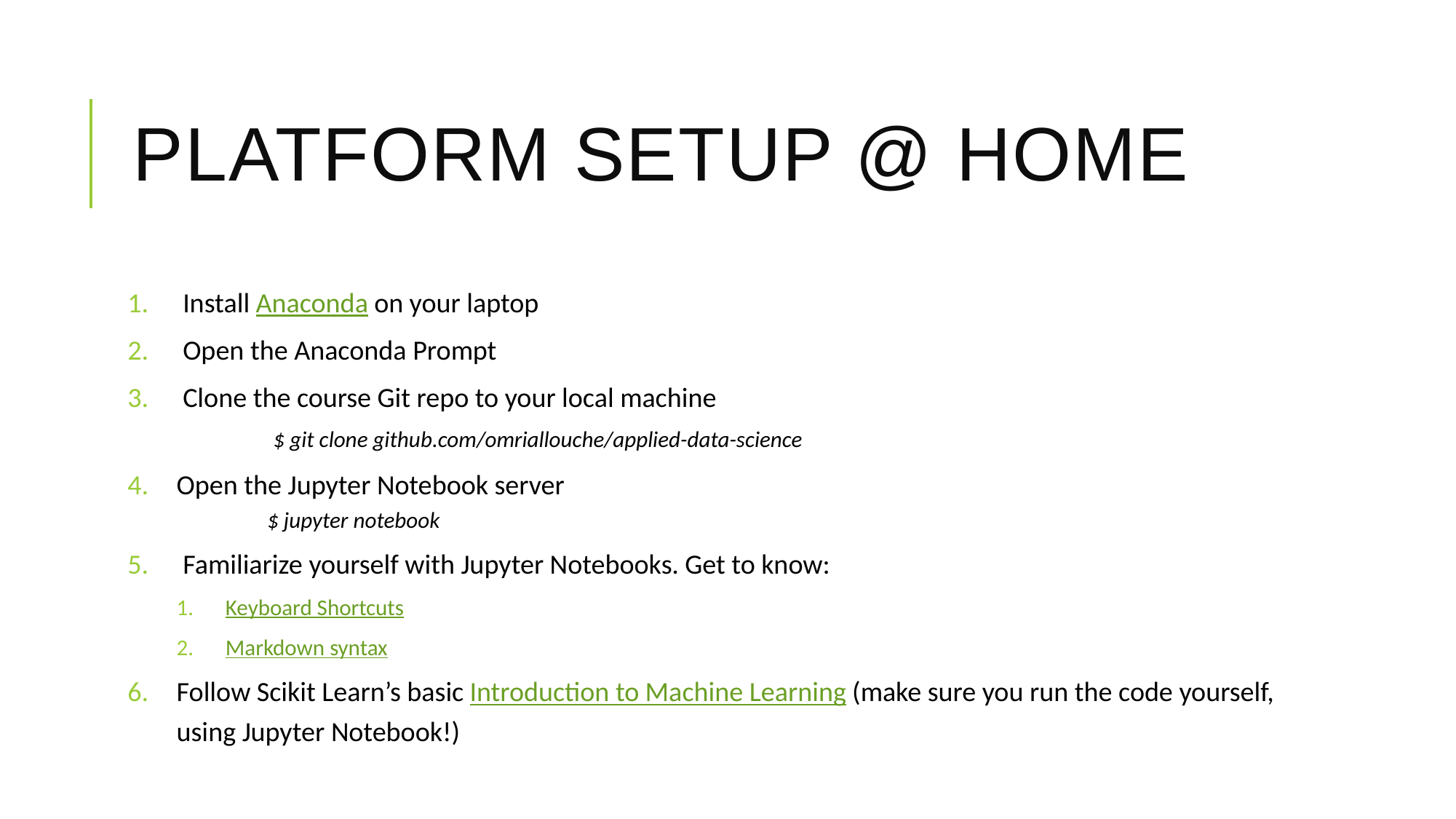

# Platform Setup @ HOME
Install Anaconda on your laptop
Open the Anaconda Prompt
Clone the course Git repo to your local machine
	$ git clone github.com/omriallouche/applied-data-science
Open the Jupyter Notebook server
	$ jupyter notebook
Familiarize yourself with Jupyter Notebooks. Get to know:
Keyboard Shortcuts
Markdown syntax
Follow Scikit Learn’s basic Introduction to Machine Learning (make sure you run the code yourself, using Jupyter Notebook!)